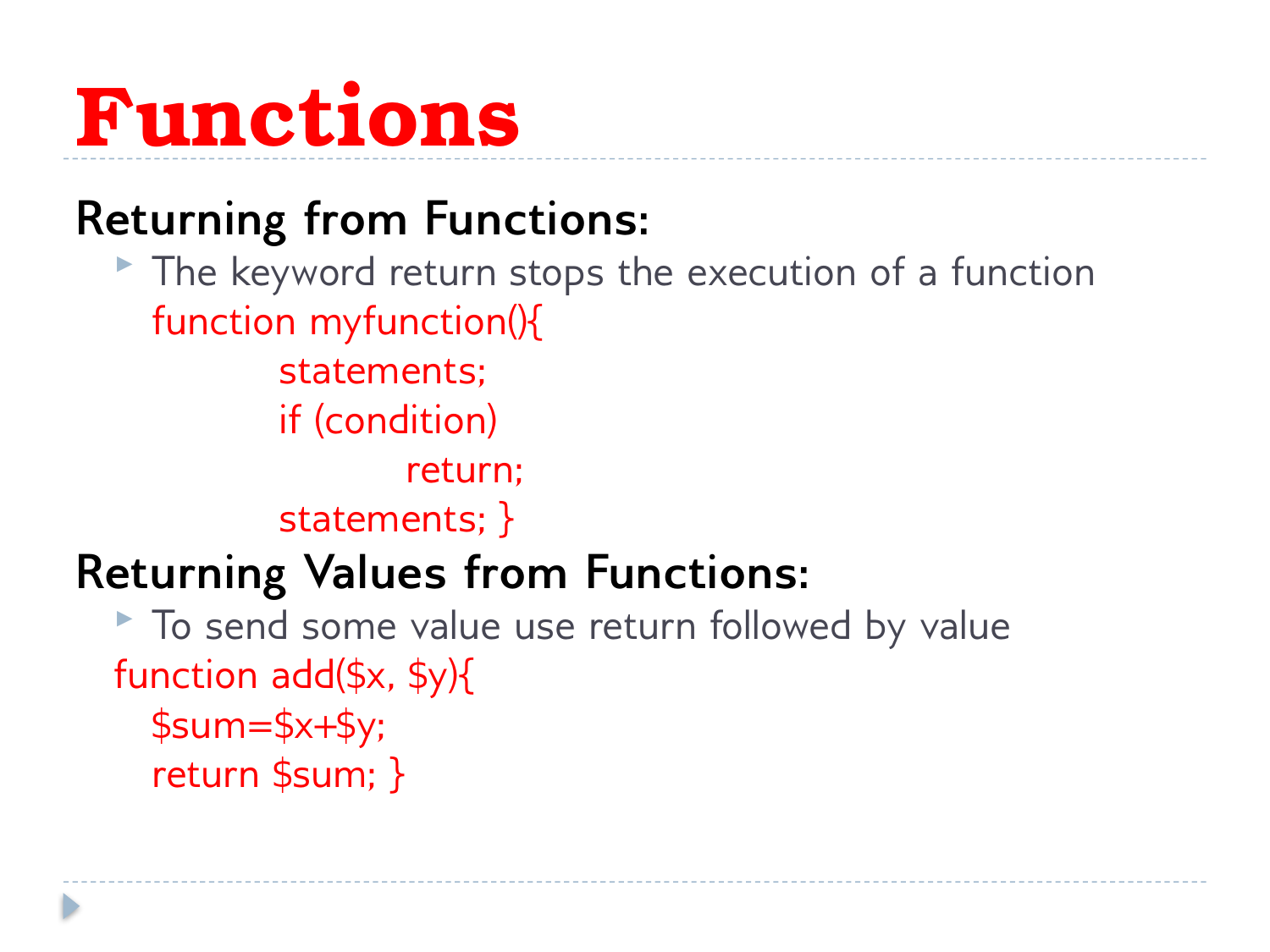

# Functions
Returning from Functions:
The keyword return stops the execution of a function
	function myfunction(){
		statements;
		if (condition)
			return;
		statements; }
Returning Values from Functions:
To send some value use return followed by value
function add($x, $y){
	$sum=$x+$y;
	return $sum; }